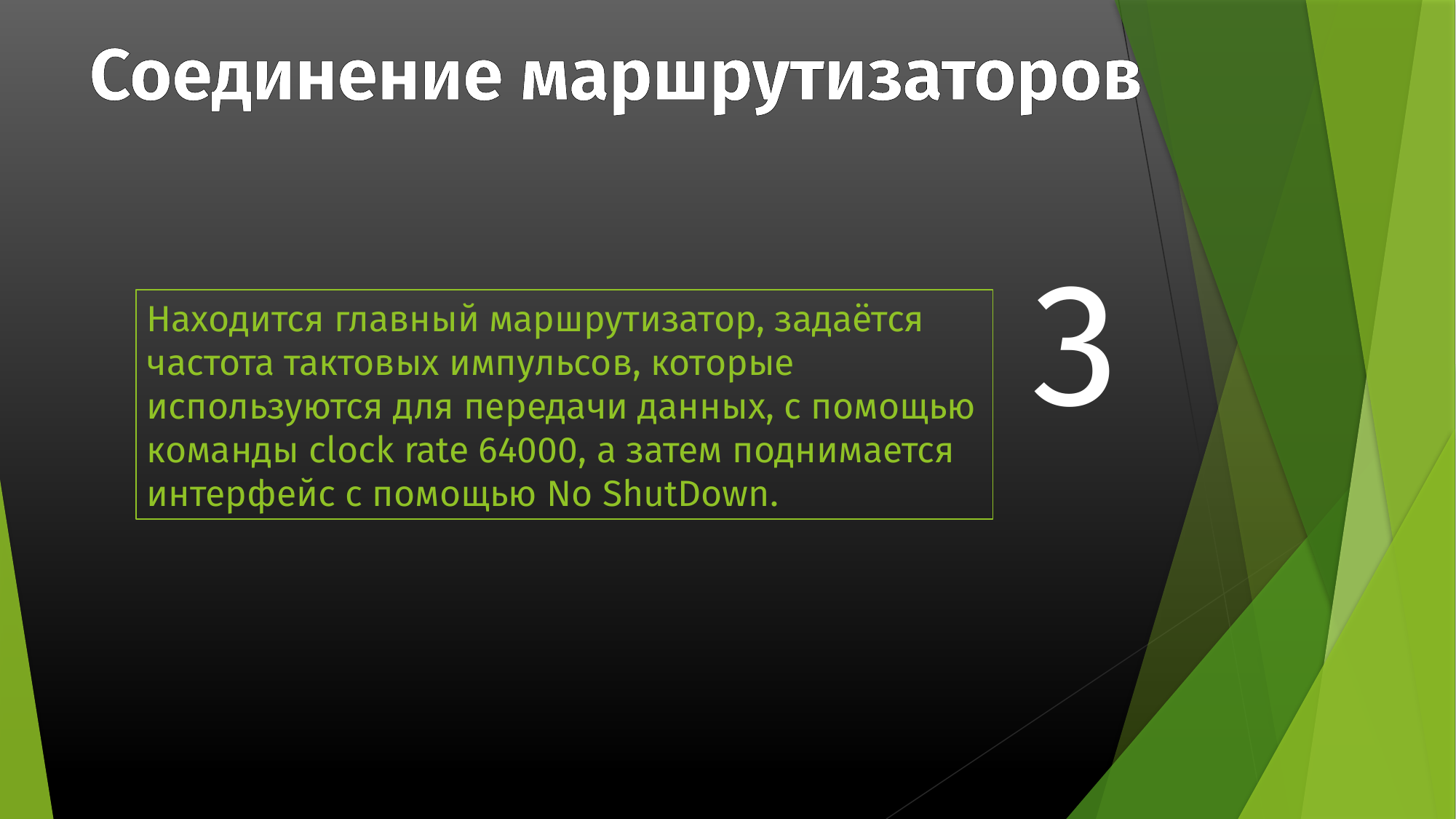

Соединение маршрутизаторов
3
Находится главный маршрутизатор, задаётся частота тактовых импульсов, которые используются для передачи данных, с помощью команды clock rate 64000, а затем поднимается интерфейс с помощью No ShutDown.